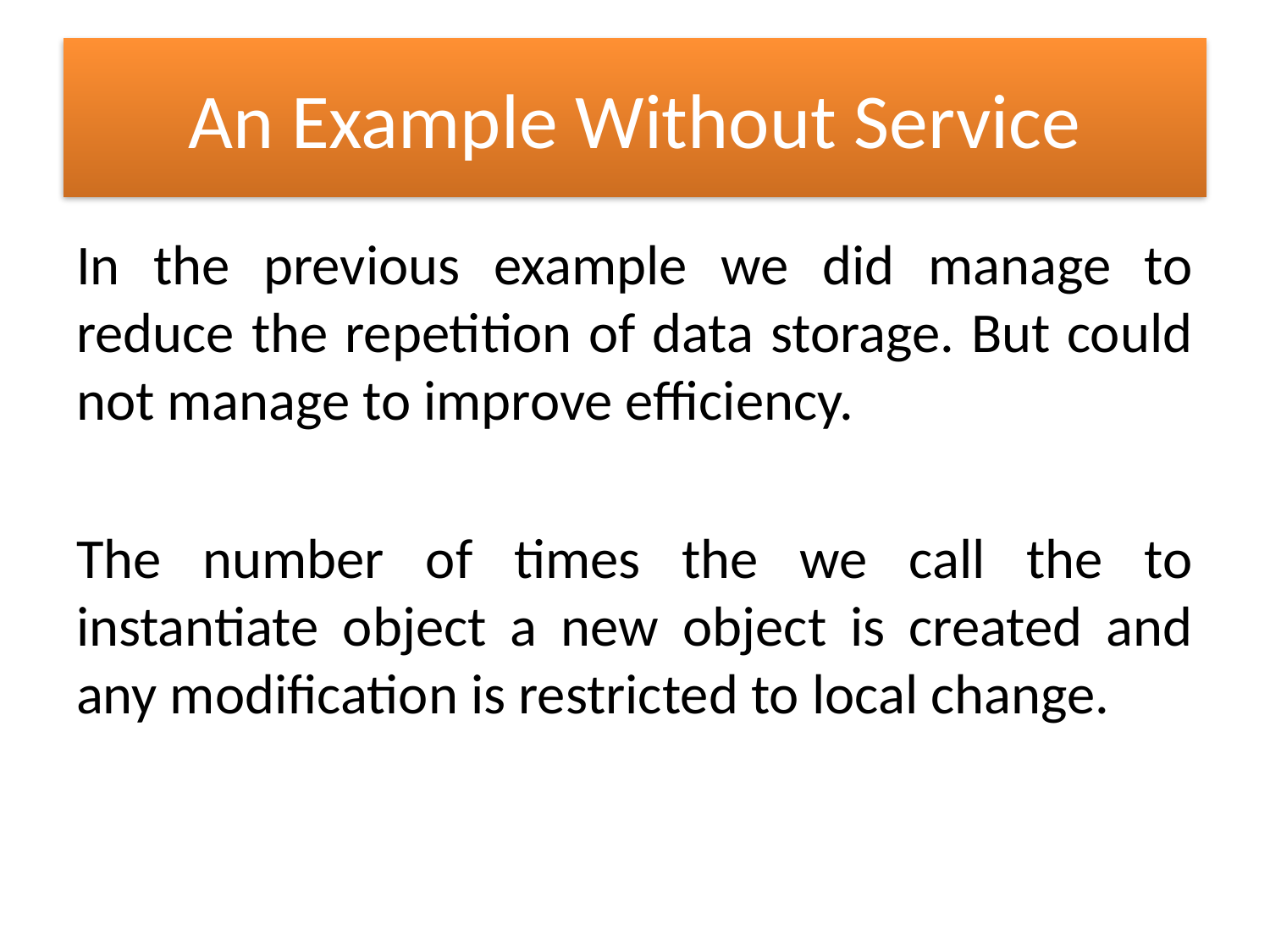

# An Example Without Service
In the previous example we did manage to reduce the repetition of data storage. But could not manage to improve efficiency.

The number of times the we call the to instantiate object a new object is created and any modification is restricted to local change.